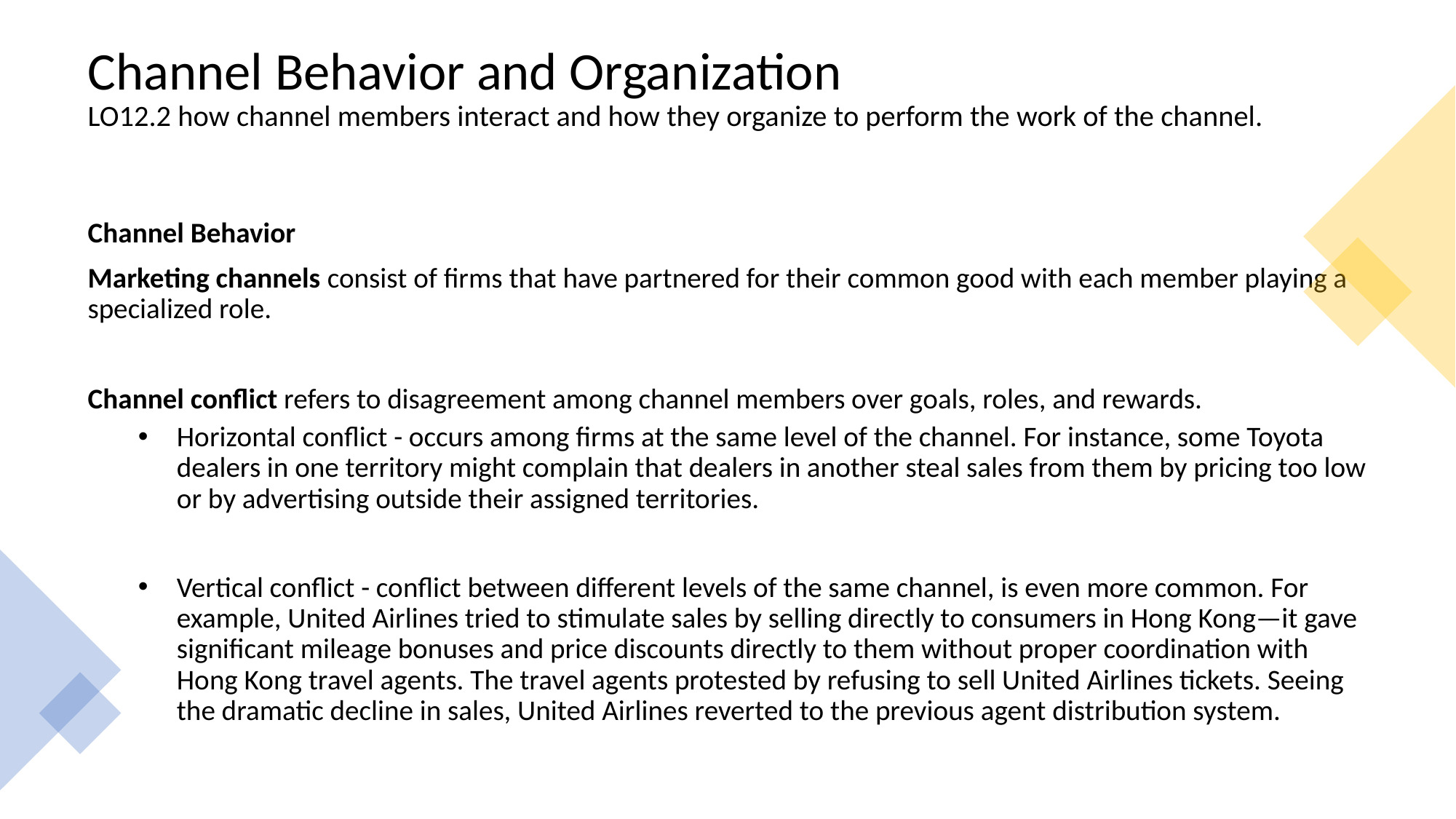

# Channel Behavior and Organization LO12.2 how channel members interact and how they organize to perform the work of the channel.

Channel Behavior
Marketing channels consist of firms that have partnered for their common good with each member playing a specialized role.

Channel conflict refers to disagreement among channel members over goals, roles, and rewards.
Horizontal conflict - occurs among firms at the same level of the channel. For instance, some Toyota dealers in one territory might complain that dealers in another steal sales from them by pricing too low or by advertising outside their assigned territories.

Vertical conflict - conflict between different levels of the same channel, is even more common. For example, United Airlines tried to stimulate sales by selling directly to consumers in Hong Kong—it gave significant mileage bonuses and price discounts directly to them without proper coordination with Hong Kong travel agents. The travel agents protested by refusing to sell United Airlines tickets. Seeing the dramatic decline in sales, United Airlines reverted to the previous agent distribution system.

9